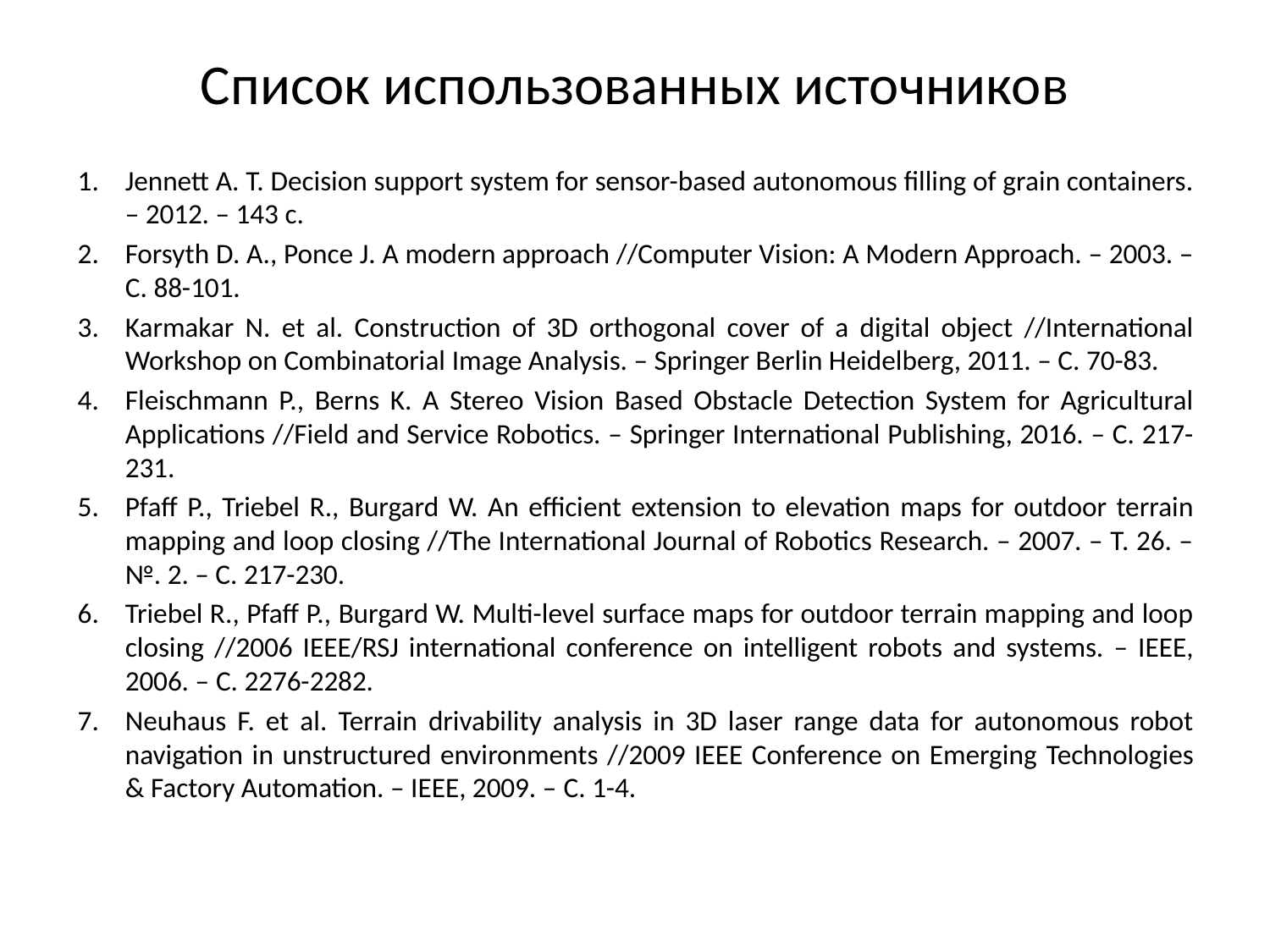

# Список использованных источников
Jennett A. T. Decision support system for sensor-based autonomous filling of grain containers. – 2012. – 143 с.
Forsyth D. A., Ponce J. A modern approach //Computer Vision: A Modern Approach. – 2003. – С. 88-101.
Karmakar N. et al. Construction of 3D orthogonal cover of a digital object //International Workshop on Combinatorial Image Analysis. – Springer Berlin Heidelberg, 2011. – С. 70-83.
Fleischmann P., Berns K. A Stereo Vision Based Obstacle Detection System for Agricultural Applications //Field and Service Robotics. – Springer International Publishing, 2016. – С. 217-231.
Pfaff P., Triebel R., Burgard W. An efficient extension to elevation maps for outdoor terrain mapping and loop closing //The International Journal of Robotics Research. – 2007. – Т. 26. – №. 2. – С. 217-230.
Triebel R., Pfaff P., Burgard W. Multi-level surface maps for outdoor terrain mapping and loop closing //2006 IEEE/RSJ international conference on intelligent robots and systems. – IEEE, 2006. – С. 2276-2282.
Neuhaus F. et al. Terrain drivability analysis in 3D laser range data for autonomous robot navigation in unstructured environments //2009 IEEE Conference on Emerging Technologies & Factory Automation. – IEEE, 2009. – С. 1-4.